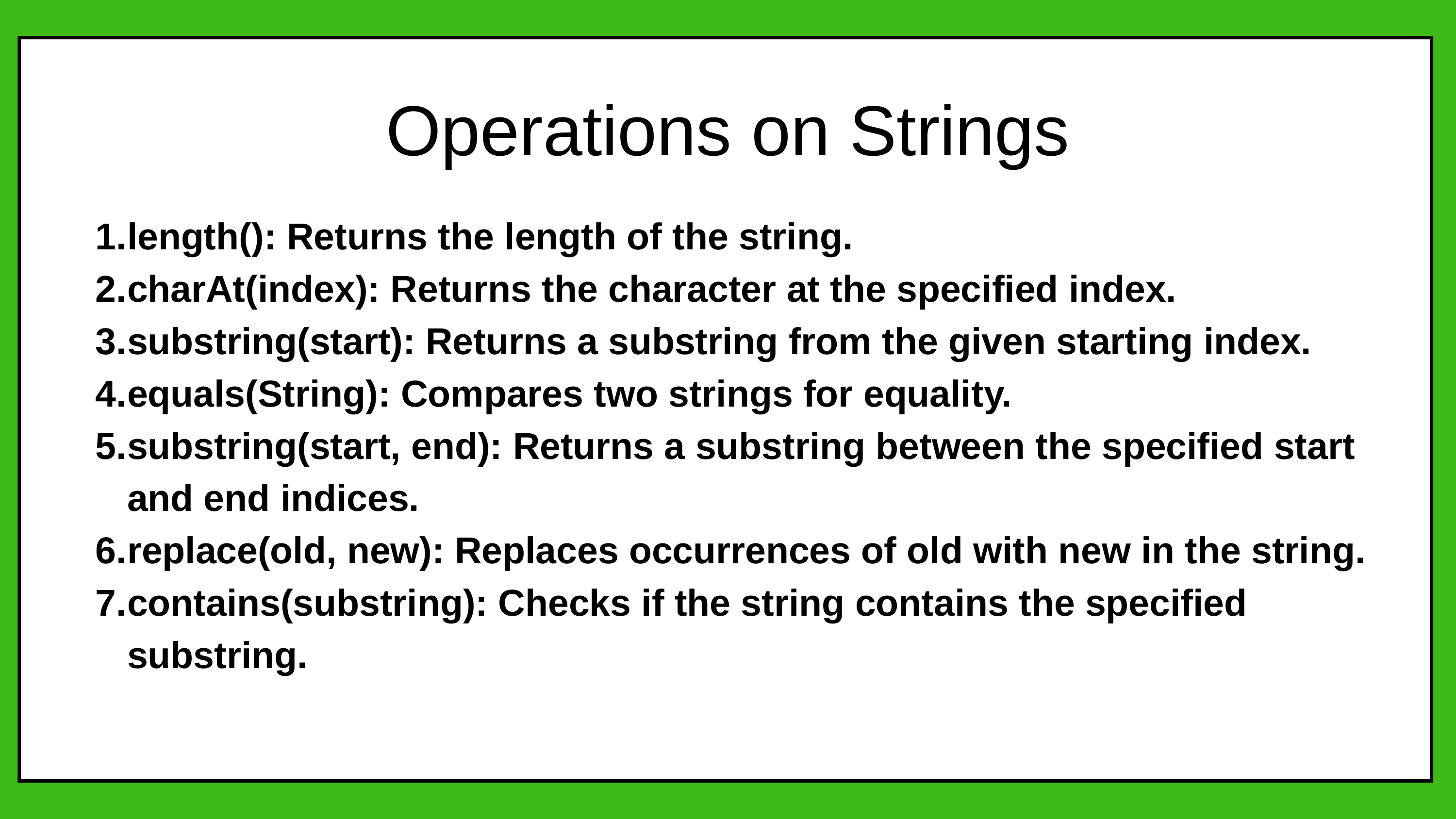

Operations on Strings
length(): Returns the length of the string.
charAt(index): Returns the character at the specified index.
substring(start): Returns a substring from the given starting index.
equals(String): Compares two strings for equality.
substring(start, end): Returns a substring between the specified start and end indices.
replace(old, new): Replaces occurrences of old with new in the string.
contains(substring): Checks if the string contains the specified substring.